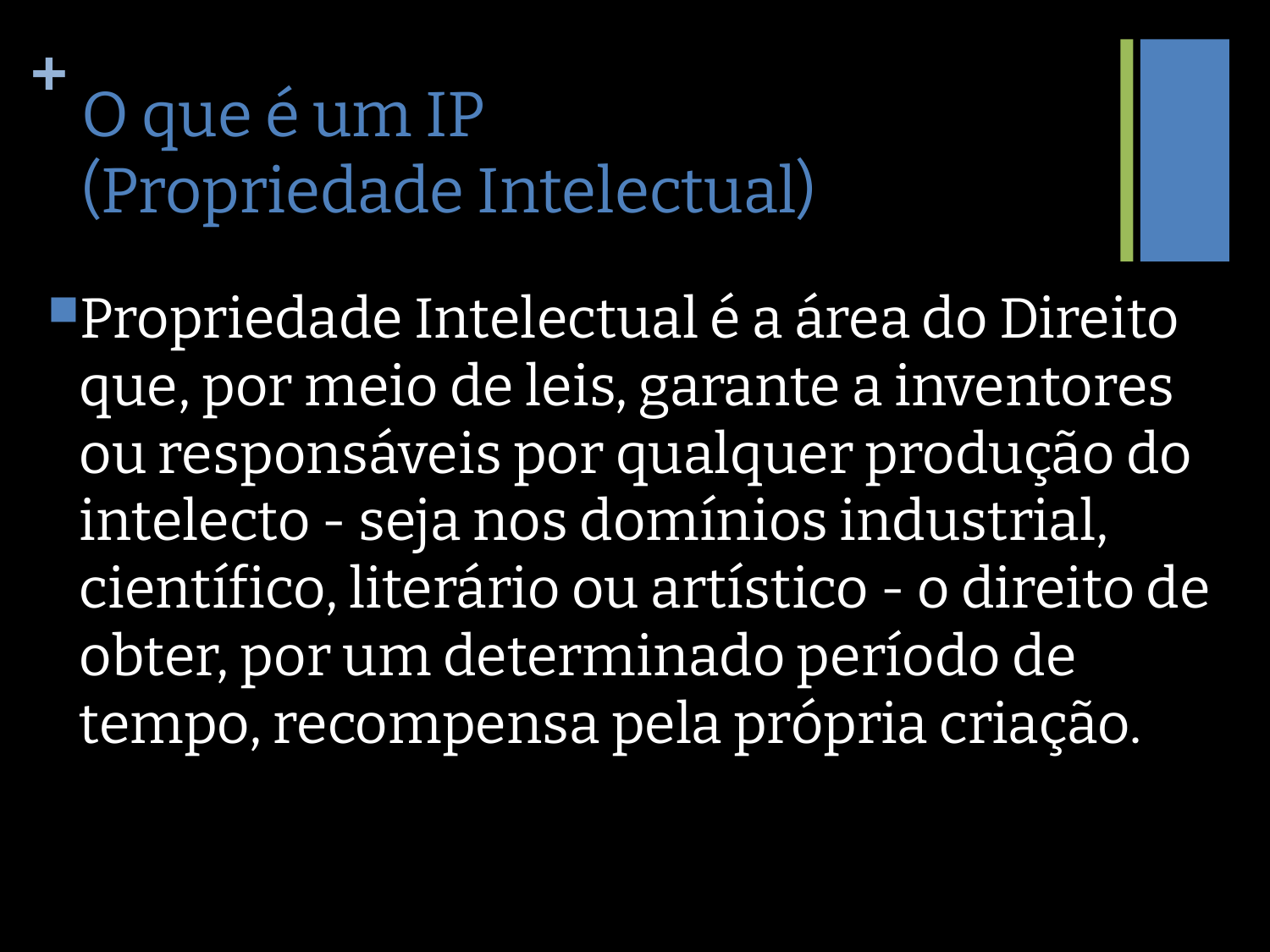

# O que é um IP (Propriedade Intelectual)
Propriedade Intelectual é a área do Direito que, por meio de leis, garante a inventores ou responsáveis por qualquer produção do intelecto - seja nos domínios industrial, científico, literário ou artístico - o direito de obter, por um determinado período de tempo, recompensa pela própria criação.